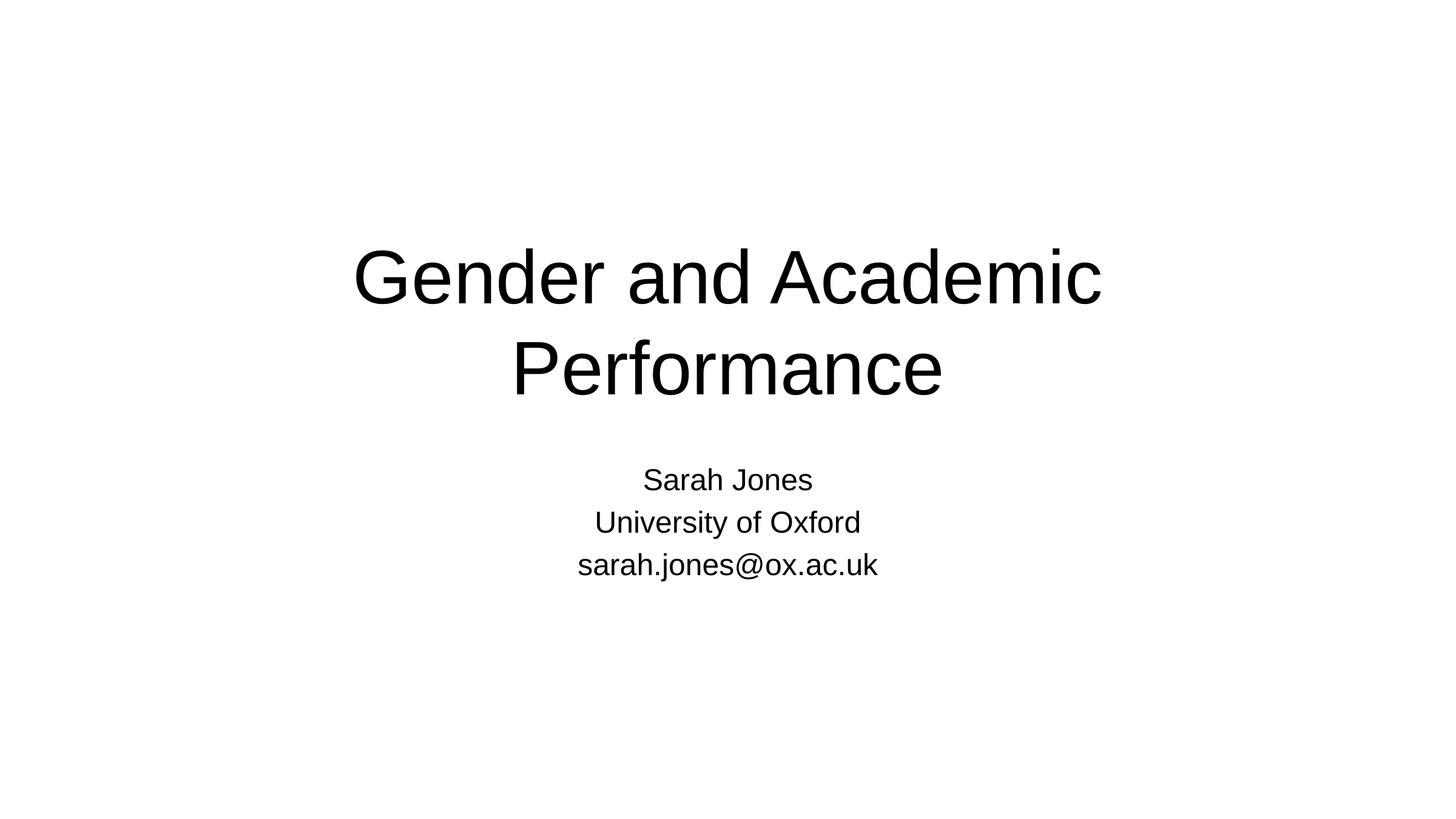

# Gender and Academic Performance
Sarah Jones
University of Oxford
sarah.jones@ox.ac.uk